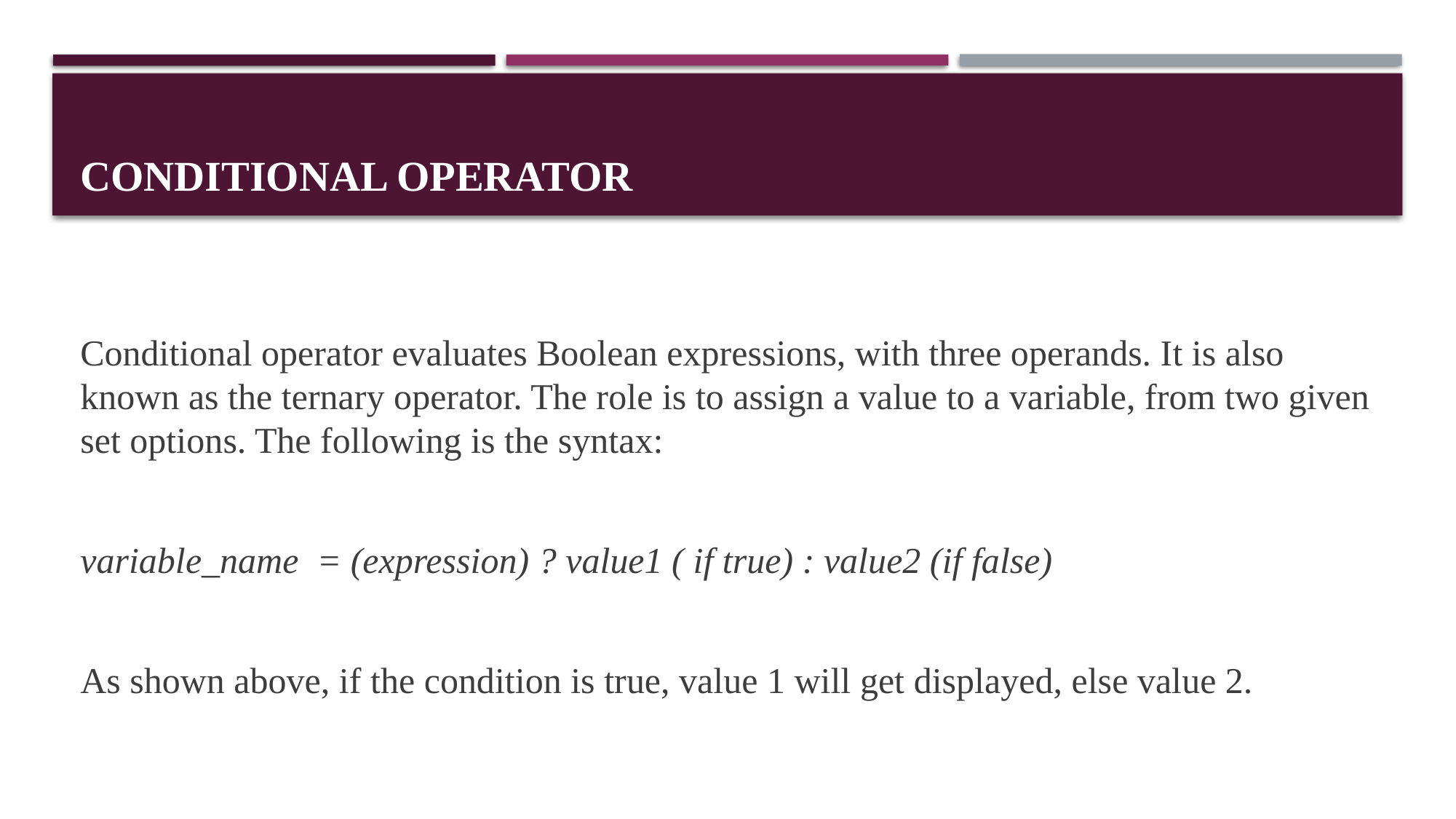

# Conditional Operator
Conditional operator evaluates Boolean expressions, with three operands. It is also known as the ternary operator. The role is to assign a value to a variable, from two given set options. The following is the syntax:

variable_name  = (expression) ? value1 ( if true) : value2 (if false)

As shown above, if the condition is true, value 1 will get displayed, else value 2.